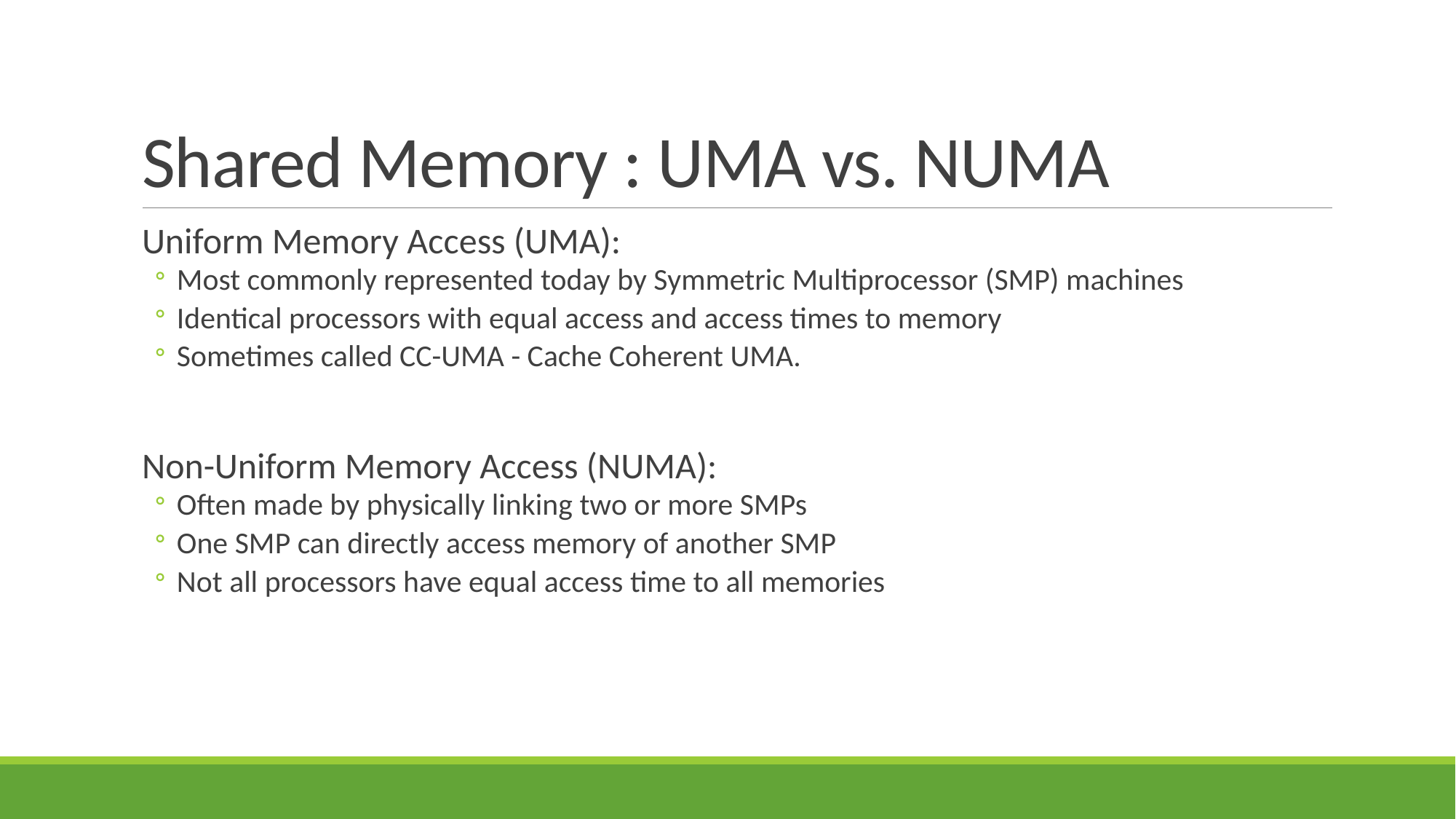

# Shared Memory : UMA vs. NUMA
Uniform Memory Access (UMA):
Most commonly represented today by Symmetric Multiprocessor (SMP) machines
Identical processors with equal access and access times to memory
Sometimes called CC-UMA - Cache Coherent UMA.

Non-Uniform Memory Access (NUMA):
Often made by physically linking two or more SMPs
One SMP can directly access memory of another SMP
Not all processors have equal access time to all memories